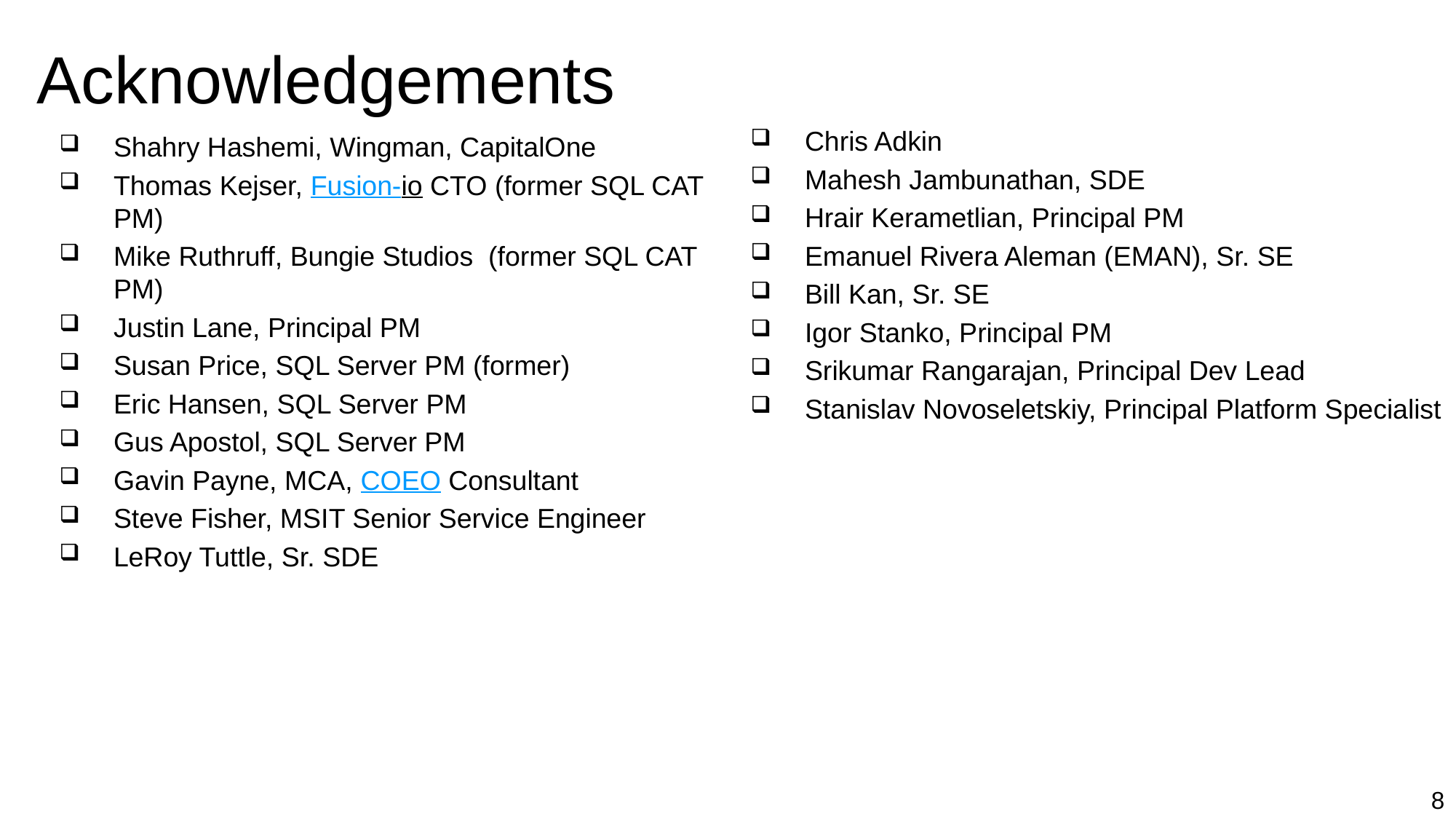

# Acknowledgements
Chris Adkin
Mahesh Jambunathan, SDE
Hrair Kerametlian, Principal PM
Emanuel Rivera Aleman (EMAN), Sr. SE
Bill Kan, Sr. SE
Igor Stanko, Principal PM
Srikumar Rangarajan, Principal Dev Lead
Stanislav Novoseletskiy, Principal Platform Specialist
Shahry Hashemi, Wingman, CapitalOne
Thomas Kejser, Fusion-io CTO (former SQL CAT PM)
Mike Ruthruff, Bungie Studios  (former SQL CAT PM)
Justin Lane, Principal PM
Susan Price, SQL Server PM (former)
Eric Hansen, SQL Server PM
Gus Apostol, SQL Server PM
Gavin Payne, MCA, COEO Consultant
Steve Fisher, MSIT Senior Service Engineer
LeRoy Tuttle, Sr. SDE

8